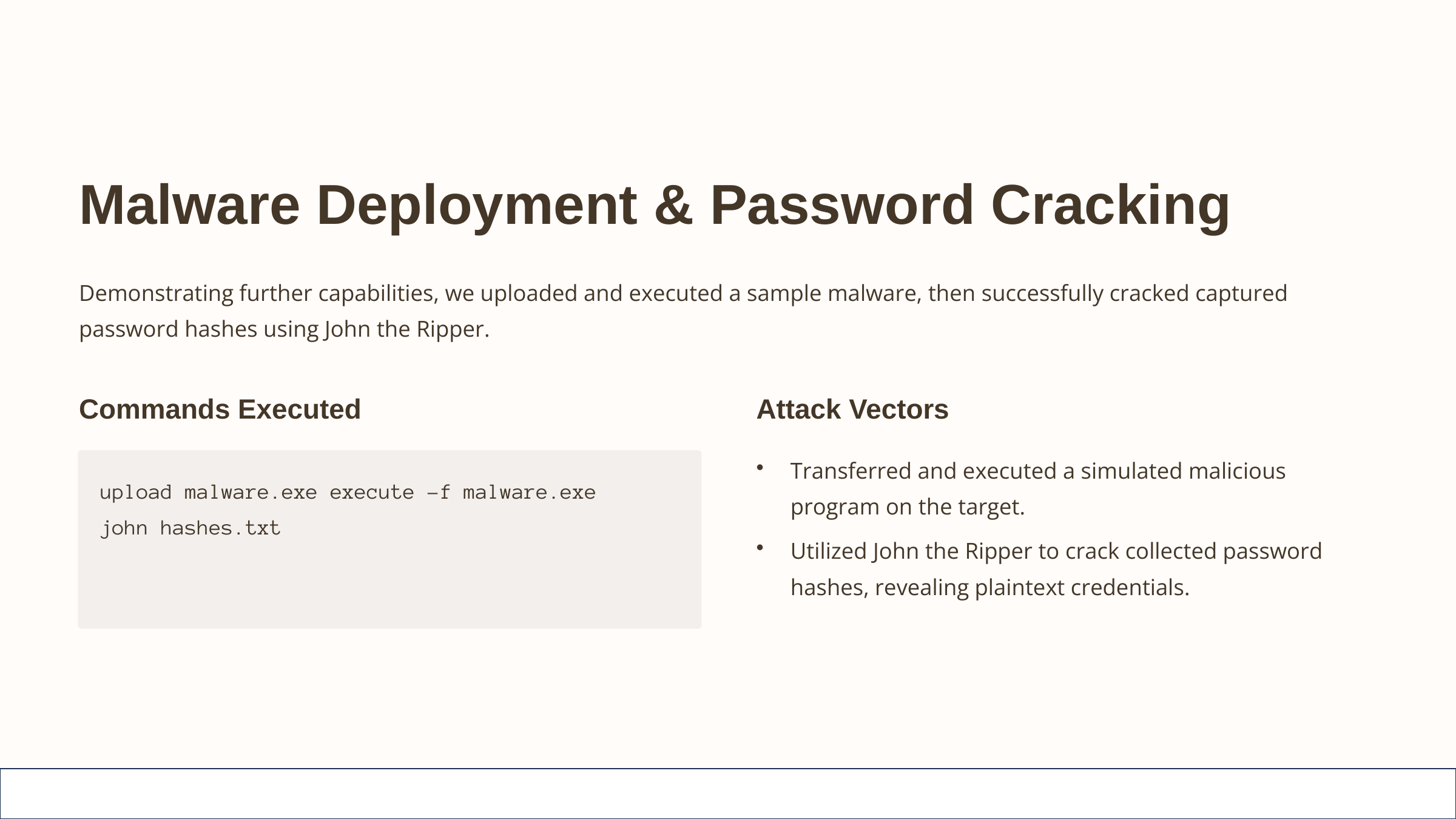

Malware Deployment & Password Cracking
Demonstrating further capabilities, we uploaded and executed a sample malware, then successfully cracked captured password hashes using John the Ripper.
Commands Executed
Attack Vectors
Transferred and executed a simulated malicious program on the target.

upload malware.exe execute -f malware.exe
john hashes.txt
Utilized John the Ripper to crack collected password hashes, revealing plaintext credentials.